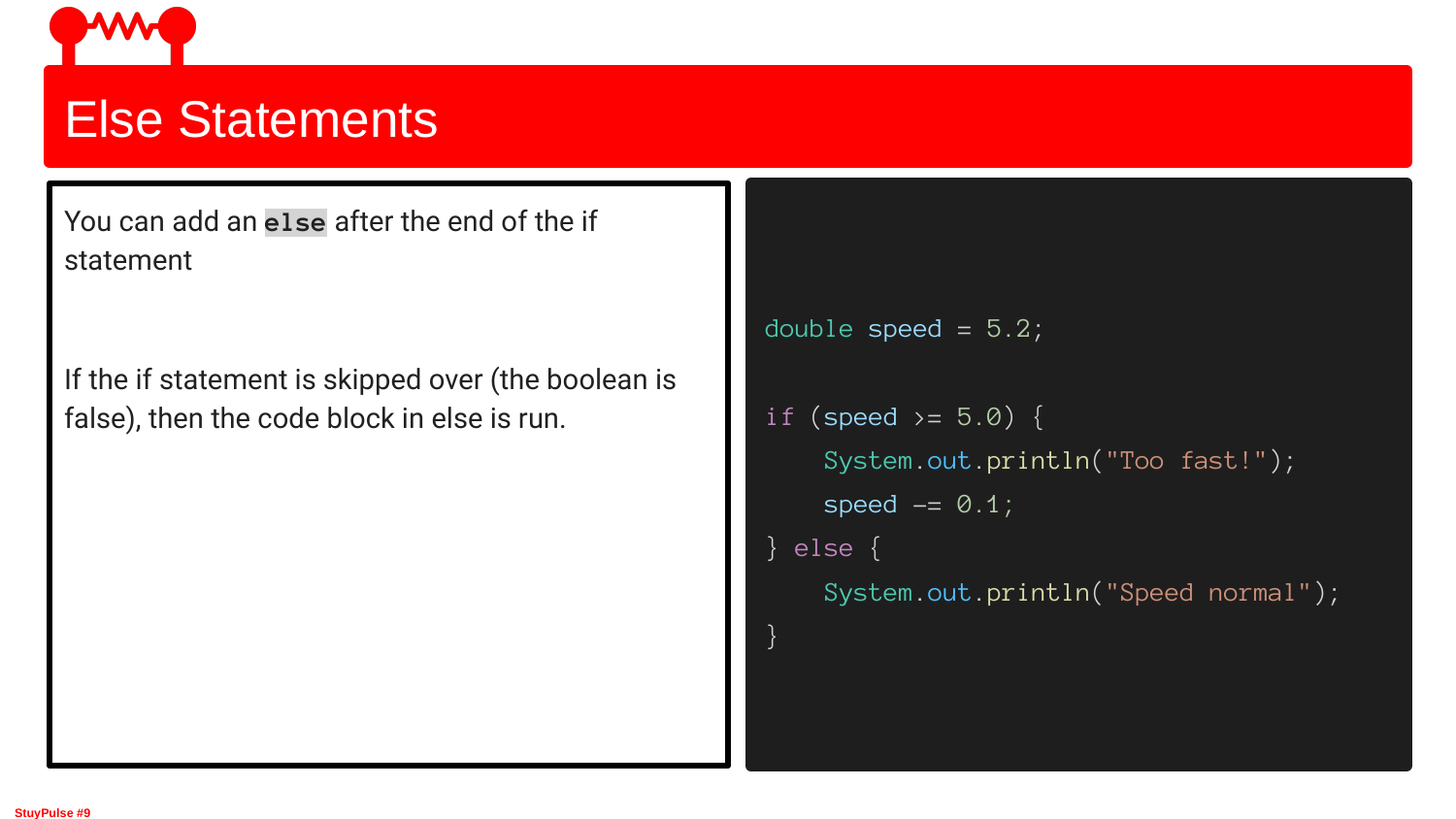

# Else Statements
You can add an else after the end of the if statement

If the if statement is skipped over (the boolean is false), then the code block in else is run.

double speed = 5.2;

if (speed >= 5.0) {
    System.out.println("Too fast!");
    speed -= 0.1;
} else {
    System.out.println("Speed normal");
}